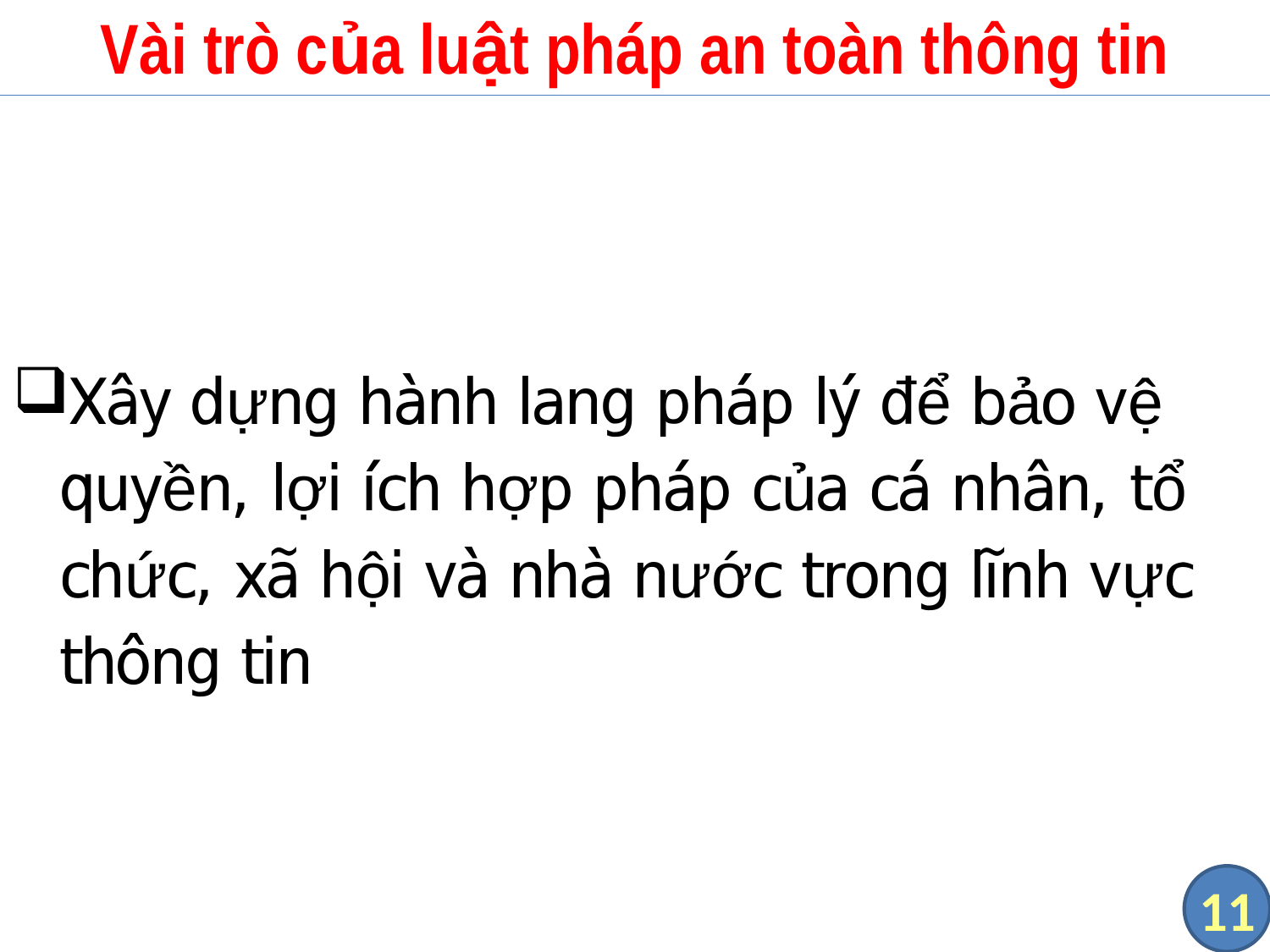

# Vài trò của luật pháp an toàn thông tin
Xây dựng hành lang pháp lý để bảo vệ quyền, lợi ích hợp pháp của cá nhân, tổ chức, xã hội và nhà nước trong lĩnh vực thông tin
11